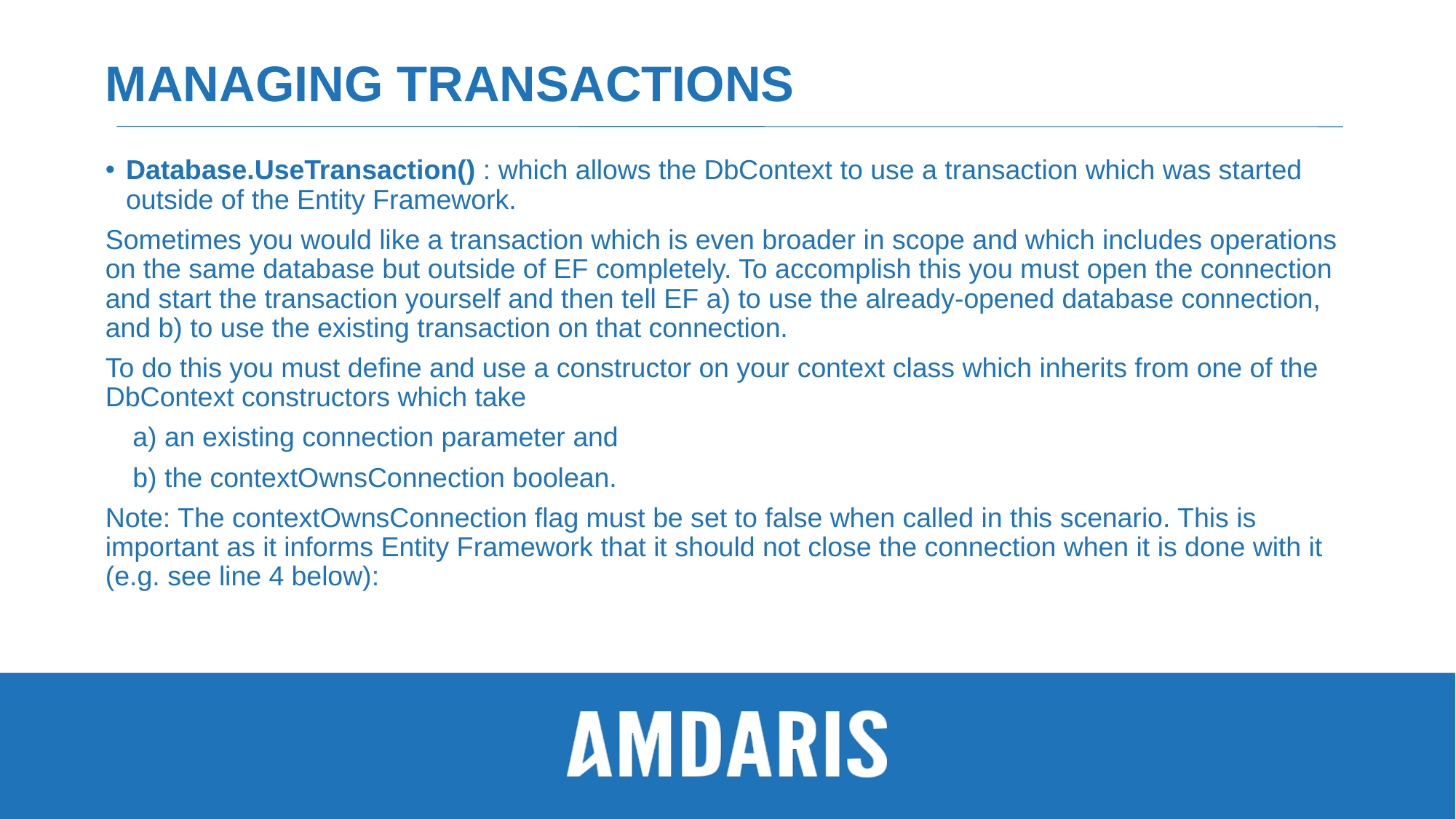

# managing transactions
Database.UseTransaction() : which allows the DbContext to use a transaction which was started outside of the Entity Framework.
Sometimes you would like a transaction which is even broader in scope and which includes operations on the same database but outside of EF completely. To accomplish this you must open the connection and start the transaction yourself and then tell EF a) to use the already-opened database connection, and b) to use the existing transaction on that connection.
To do this you must define and use a constructor on your context class which inherits from one of the DbContext constructors which take
a) an existing connection parameter and
b) the contextOwnsConnection boolean.
Note: The contextOwnsConnection flag must be set to false when called in this scenario. This is important as it informs Entity Framework that it should not close the connection when it is done with it (e.g. see line 4 below):